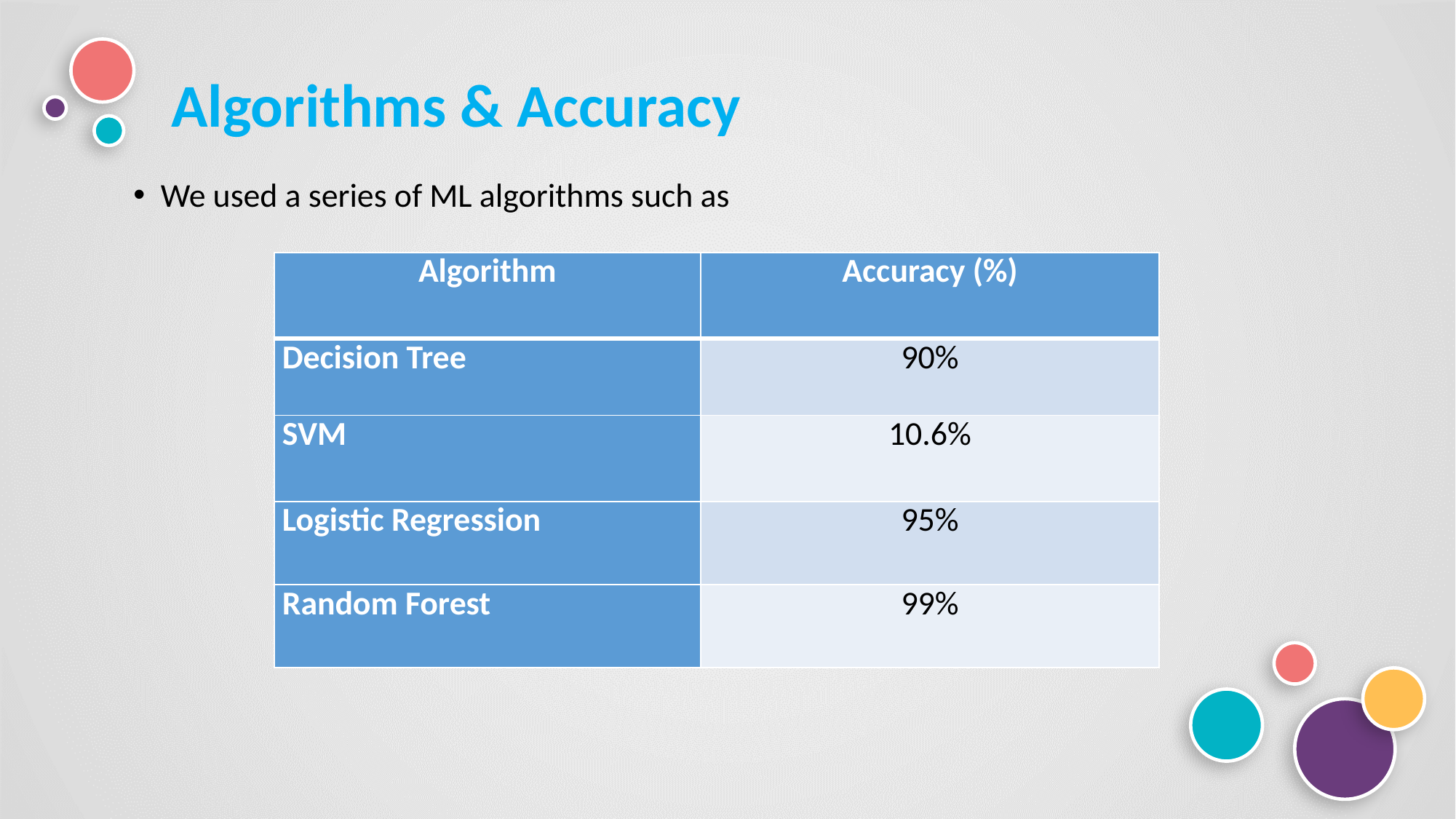

# Algorithms & Accuracy

We used a series of ML algorithms such as

| Algorithm | Accuracy (%) |
| --- | --- |
| Decision Tree | 90% |
| SVM | 10.6% |
| Logistic Regression | 95% |
| Random Forest | 99% |